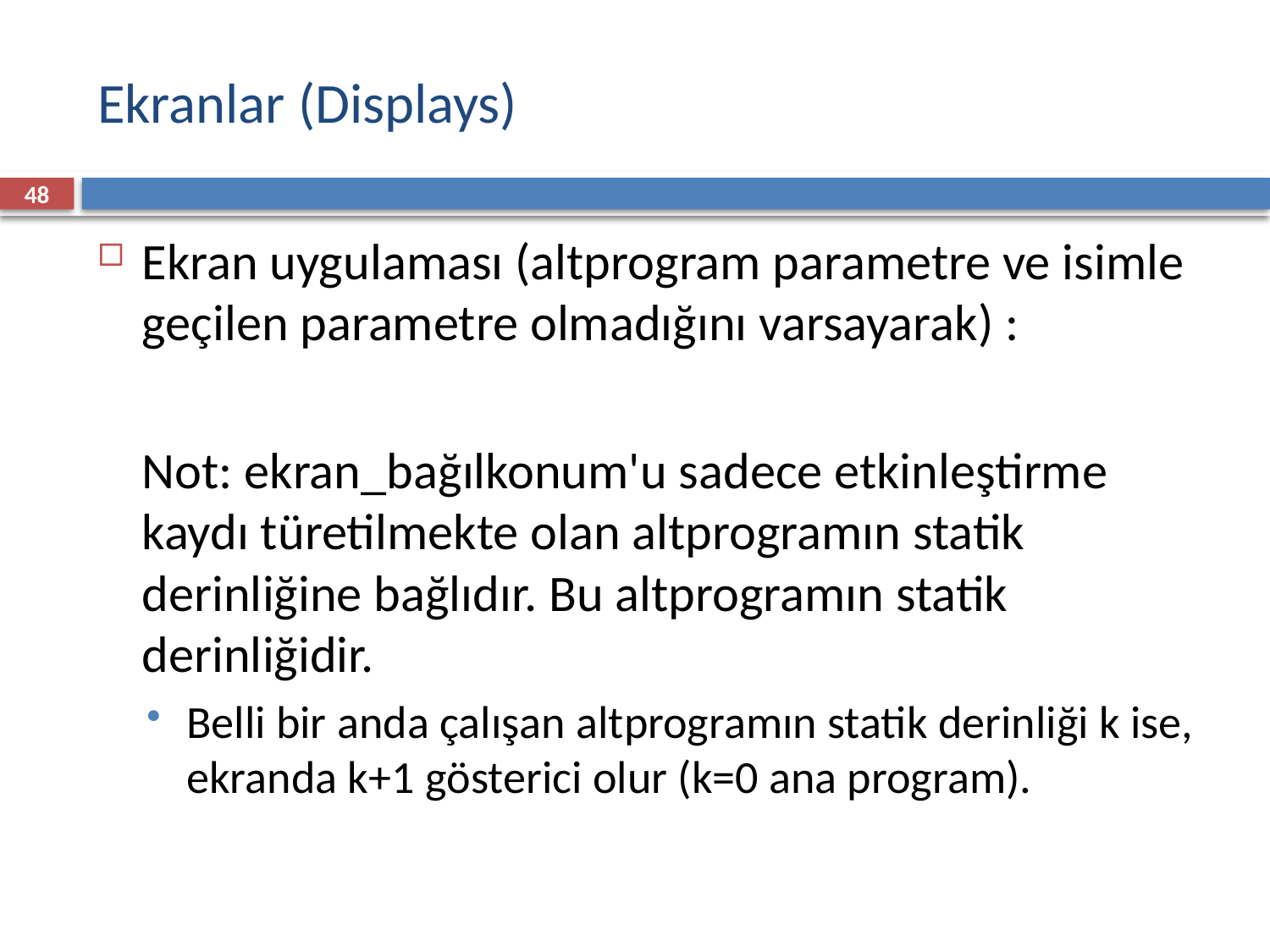

# Ekranlar (Displays)
48
Ekran uygulaması (altprogram parametre ve isimle geçilen parametre olmadığını varsayarak) :

	Not: ekran_bağılkonum'u sadece etkinleştirme kaydı türetilmekte olan altprogramın statik derinliğine bağlıdır. Bu altprogramın statik derinliğidir.
Belli bir anda çalışan altprogramın statik derinliği k ise, ekranda k+1 gösterici olur (k=0 ana program).